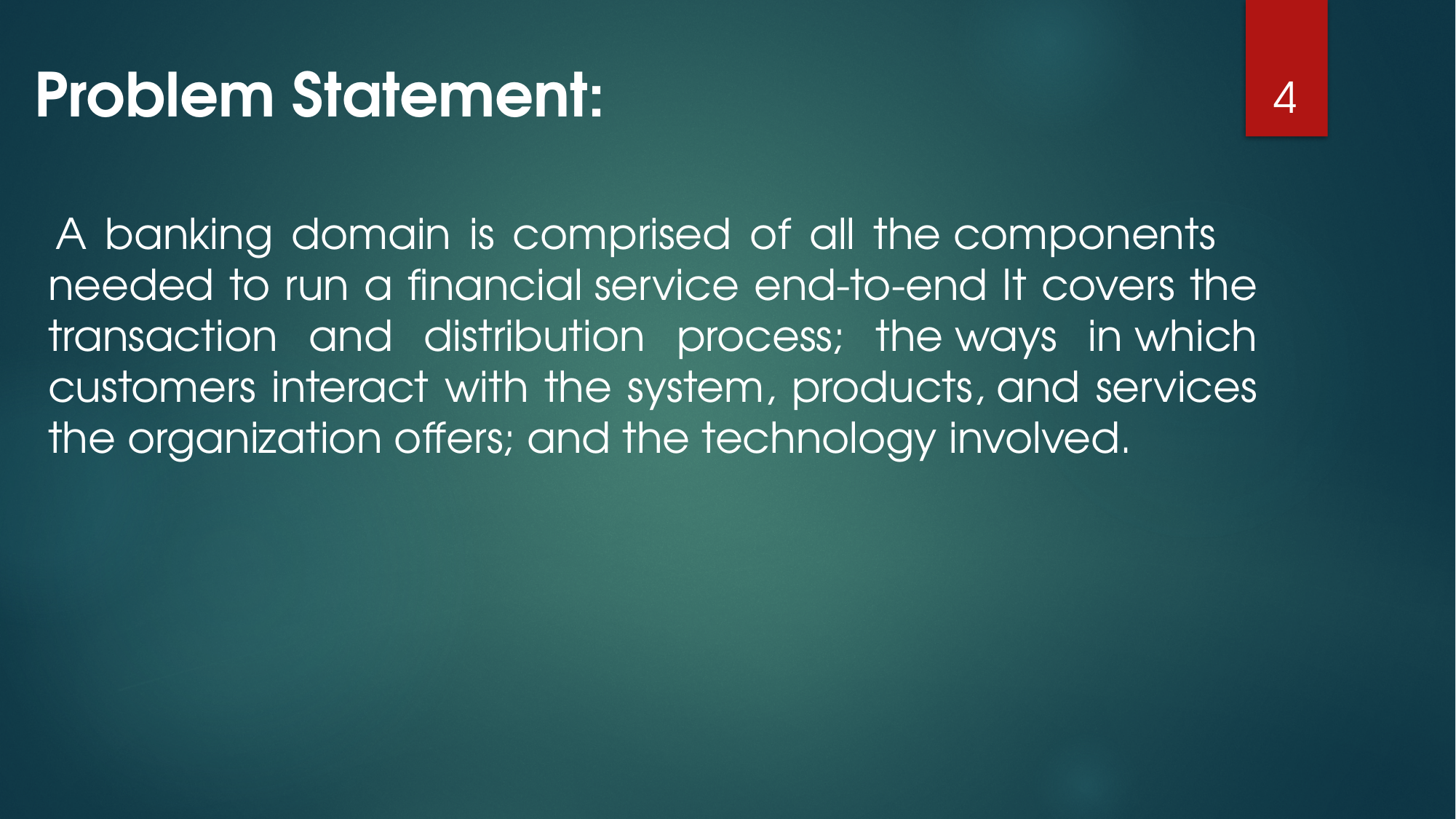

Problem Statement:

4
 A banking domain is comprised of all the components    needed to run a financial service end-to-end It covers the transaction and distribution process; the ways in which customers interact with the system, products, and services the organization offers; and the technology involved.

#